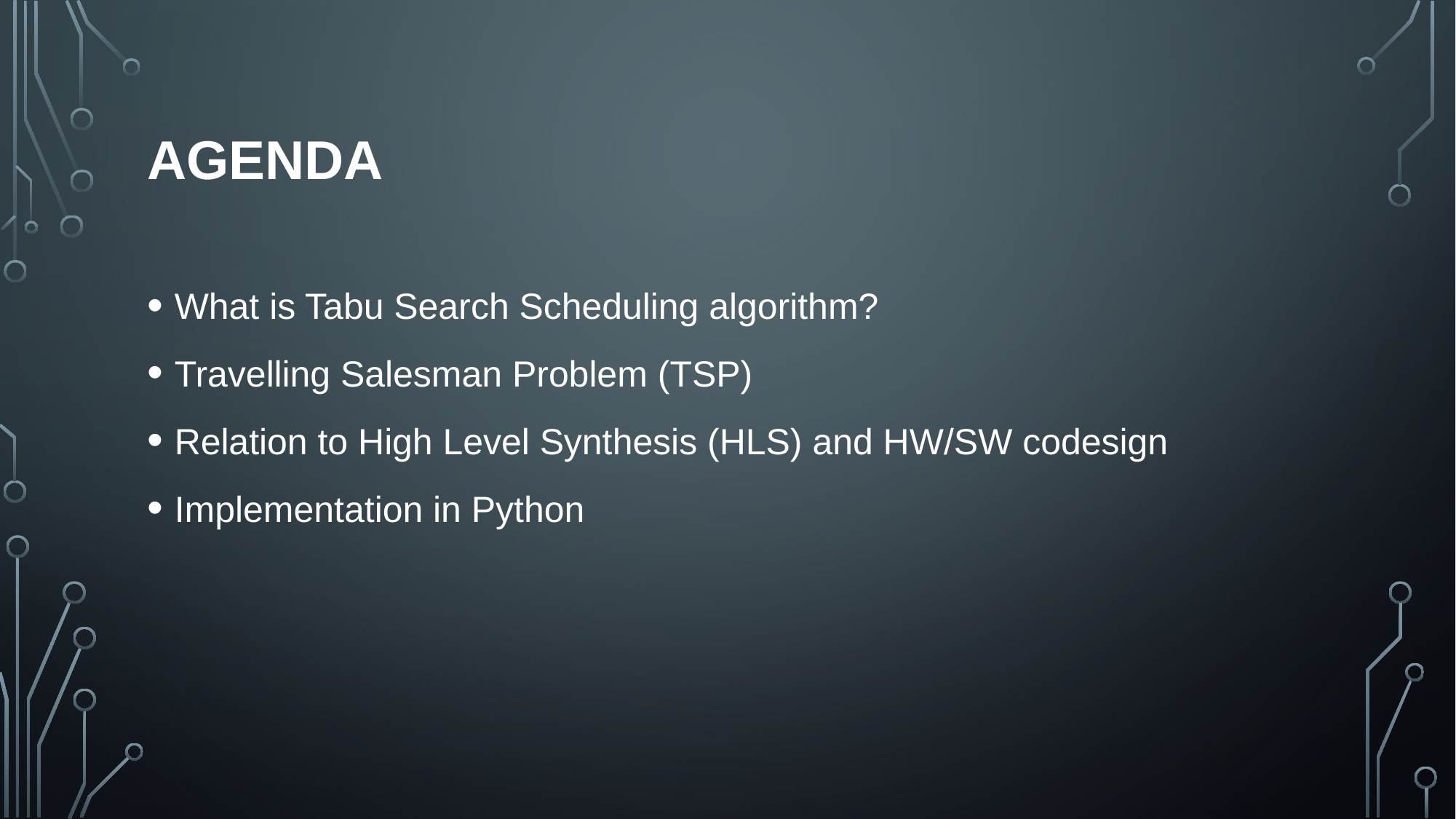

# Agenda
What is Tabu Search Scheduling algorithm?
Travelling Salesman Problem (TSP)
Relation to High Level Synthesis (HLS) and HW/SW codesign
Implementation in Python